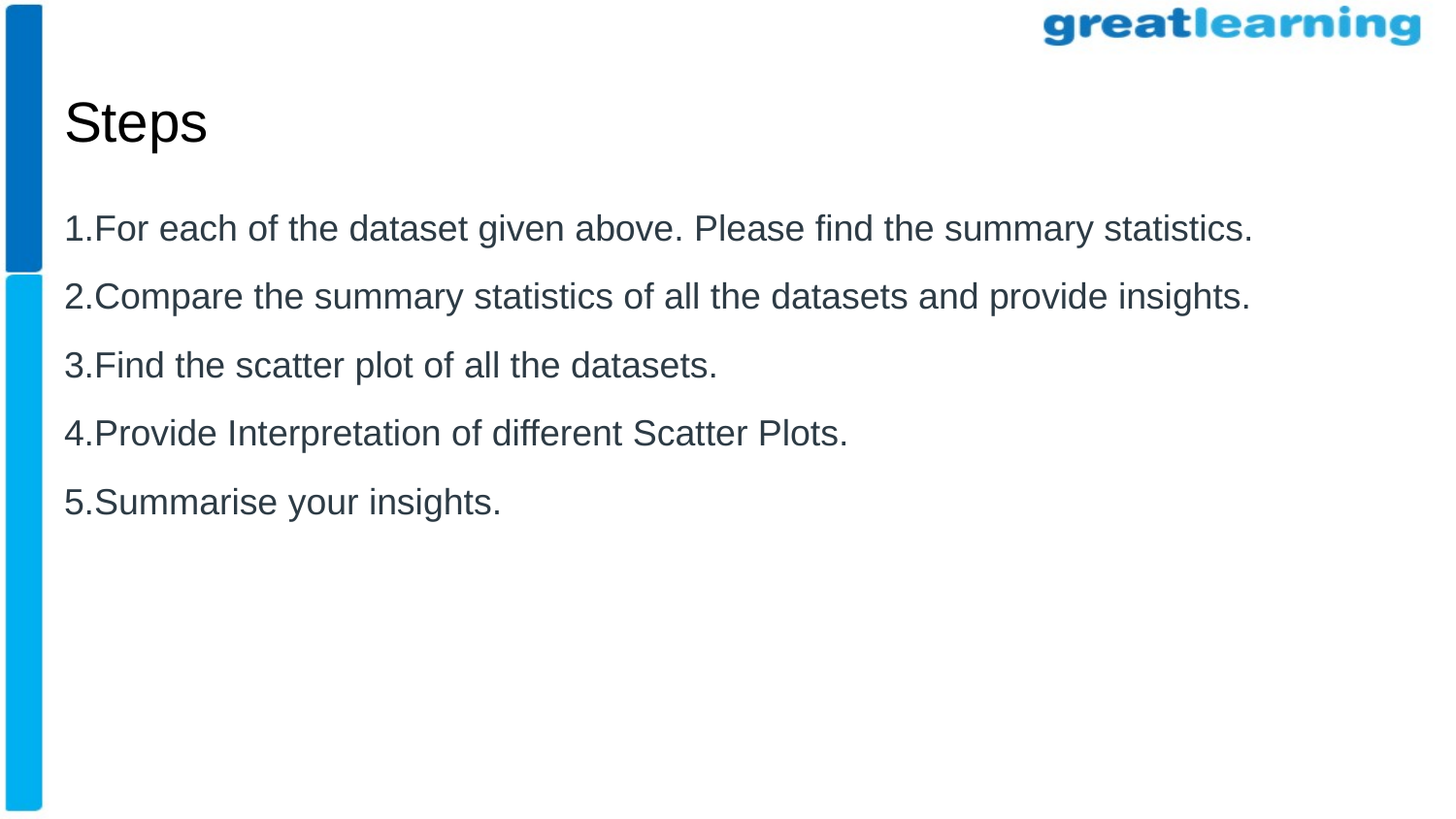

# Steps
1.For each of the dataset given above. Please find the summary statistics.
2.Compare the summary statistics of all the datasets and provide insights.
3.Find the scatter plot of all the datasets.
4.Provide Interpretation of different Scatter Plots.
5.Summarise your insights.